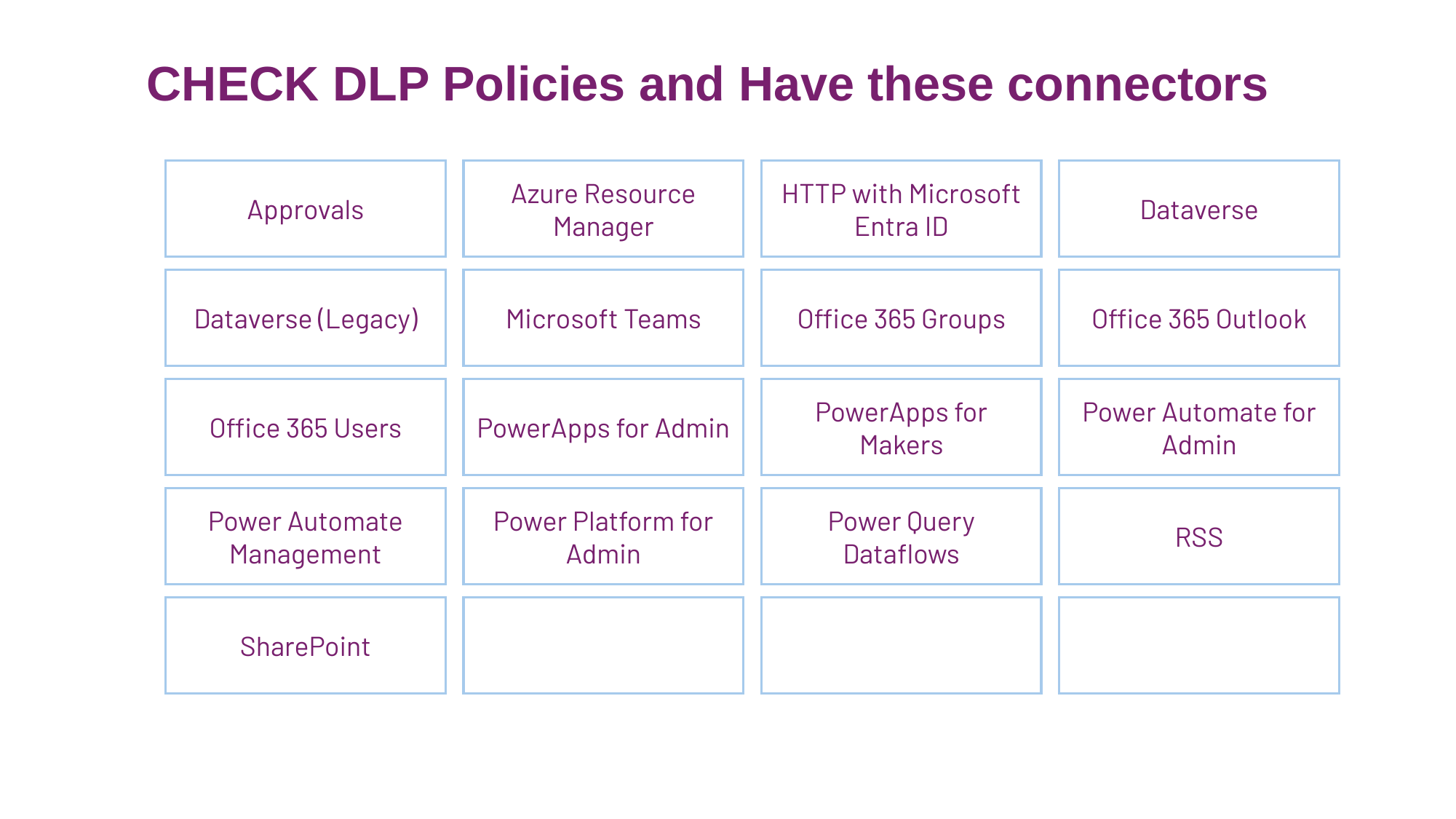

CHECK DLP Policies and Have these connectors
Approvals
Azure Resource Manager
HTTP with Microsoft Entra ID
Dataverse
Dataverse (Legacy)
Microsoft Teams
Office 365 Groups
Office 365 Outlook
Office 365 Users
PowerApps for Admin
PowerApps for Makers
Power Automate for Admin
Power Automate Management
Power Platform for Admin
Power Query Dataflows
RSS
SharePoint